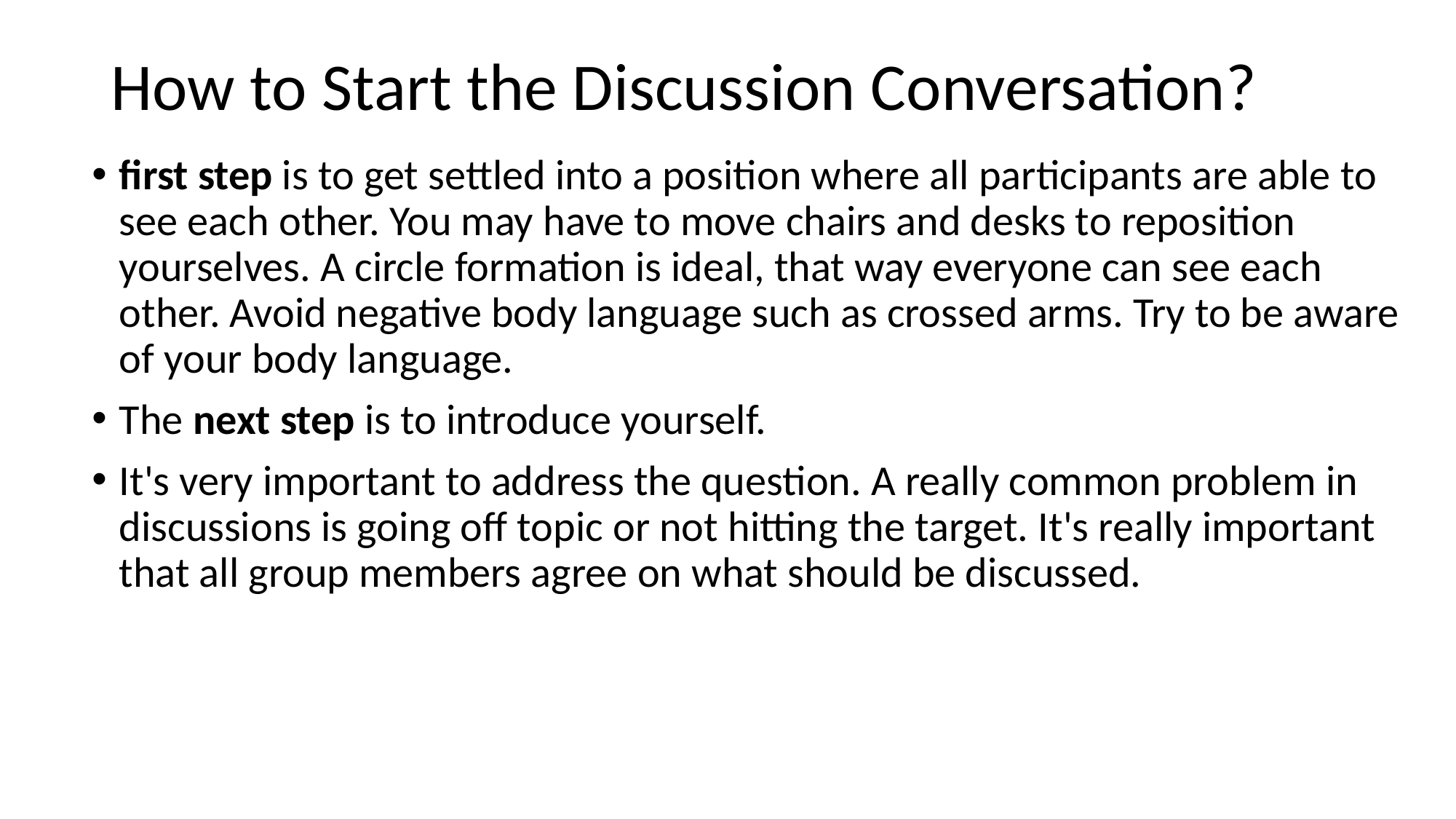

# How to Start the Discussion Conversation?
first step is to get settled into a position where all participants are able to see each other. You may have to move chairs and desks to reposition yourselves. A circle formation is ideal, that way everyone can see each other. Avoid negative body language such as crossed arms. Try to be aware of your body language.
The next step is to introduce yourself.
It's very important to address the question. A really common problem in discussions is going off topic or not hitting the target. It's really important that all group members agree on what should be discussed.